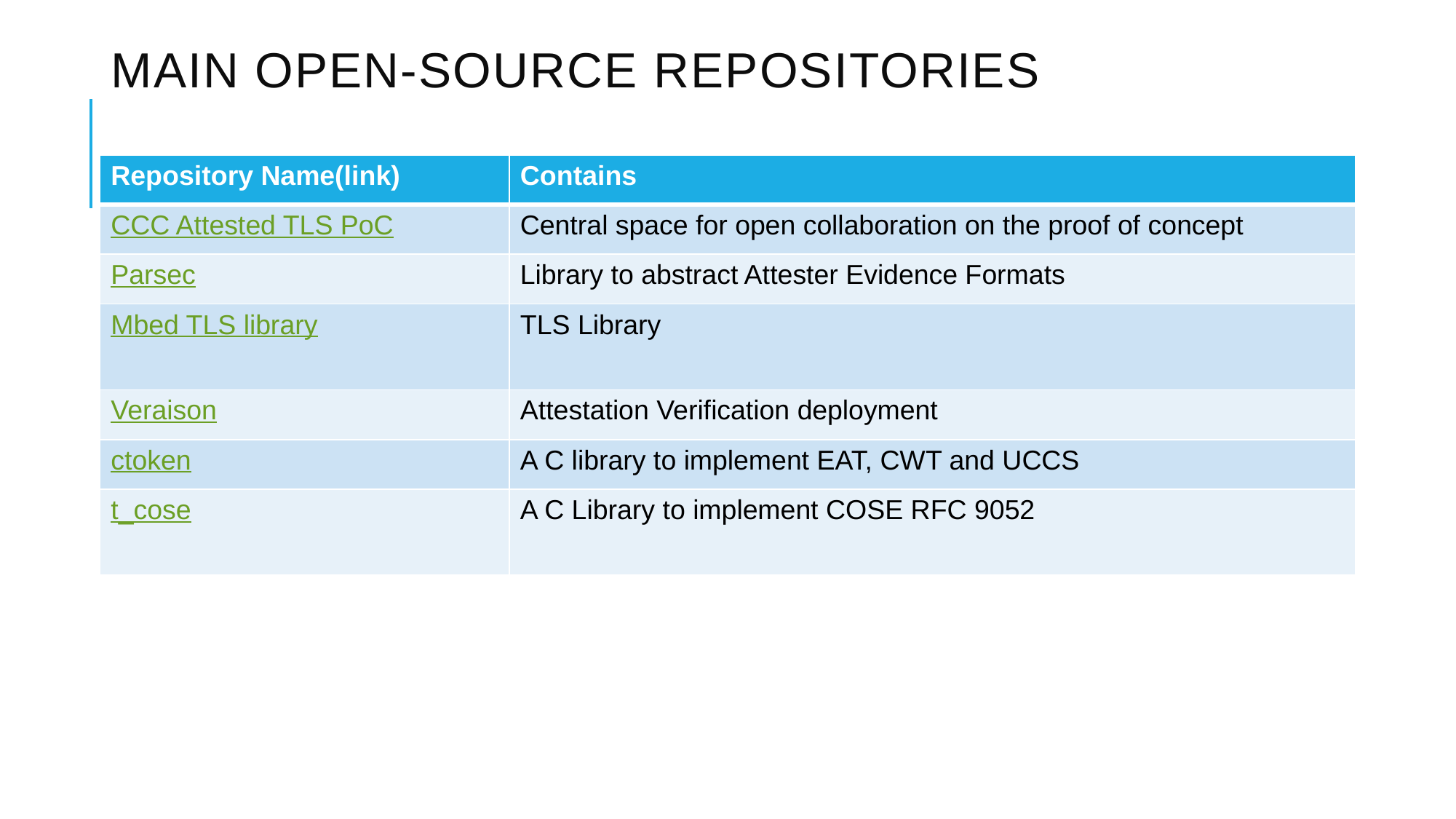

# Main Open-Source Repositories
| Repository Name(link) | Contains |
| --- | --- |
| CCC Attested TLS PoC | Central space for open collaboration on the proof of concept |
| Parsec | Library to abstract Attester Evidence Formats |
| Mbed TLS library | TLS Library |
| Veraison | Attestation Verification deployment |
| ctoken | A C library to implement EAT, CWT and UCCS |
| t\_cose | A C Library to implement COSE RFC 9052 |